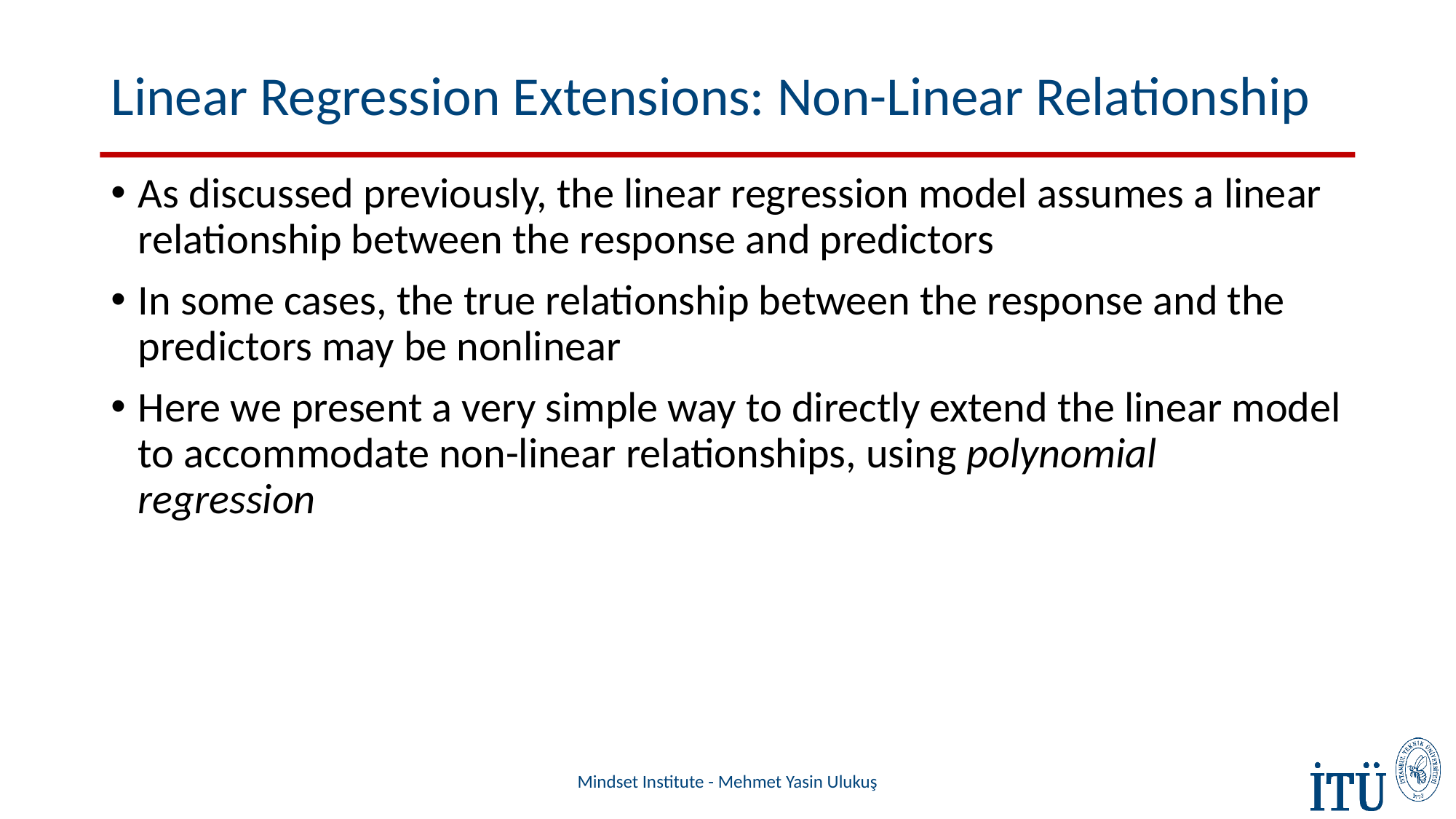

# Linear Regression Extensions: Non-Linear Relationship
As discussed previously, the linear regression model assumes a linear relationship between the response and predictors
In some cases, the true relationship between the response and the predictors may be nonlinear
Here we present a very simple way to directly extend the linear model to accommodate non-linear relationships, using polynomial regression
Mindset Institute - Mehmet Yasin Ulukuş